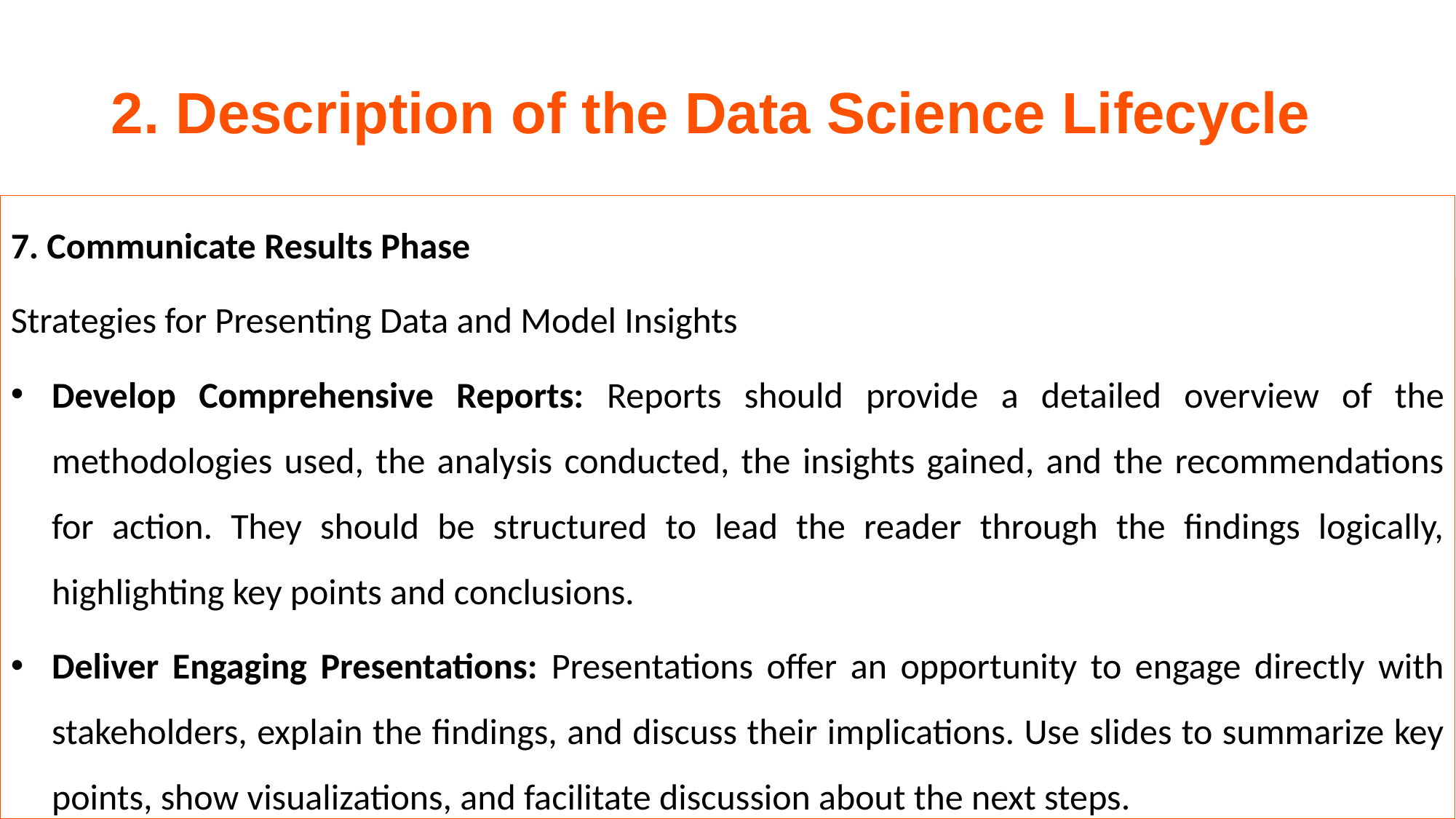

# 2. Description of the Data Science Lifecycle
7. Communicate Results Phase
Strategies for Presenting Data and Model Insights
Develop Comprehensive Reports: Reports should provide a detailed overview of the methodologies used, the analysis conducted, the insights gained, and the recommendations for action. They should be structured to lead the reader through the findings logically, highlighting key points and conclusions.
Deliver Engaging Presentations: Presentations offer an opportunity to engage directly with stakeholders, explain the findings, and discuss their implications. Use slides to summarize key points, show visualizations, and facilitate discussion about the next steps.